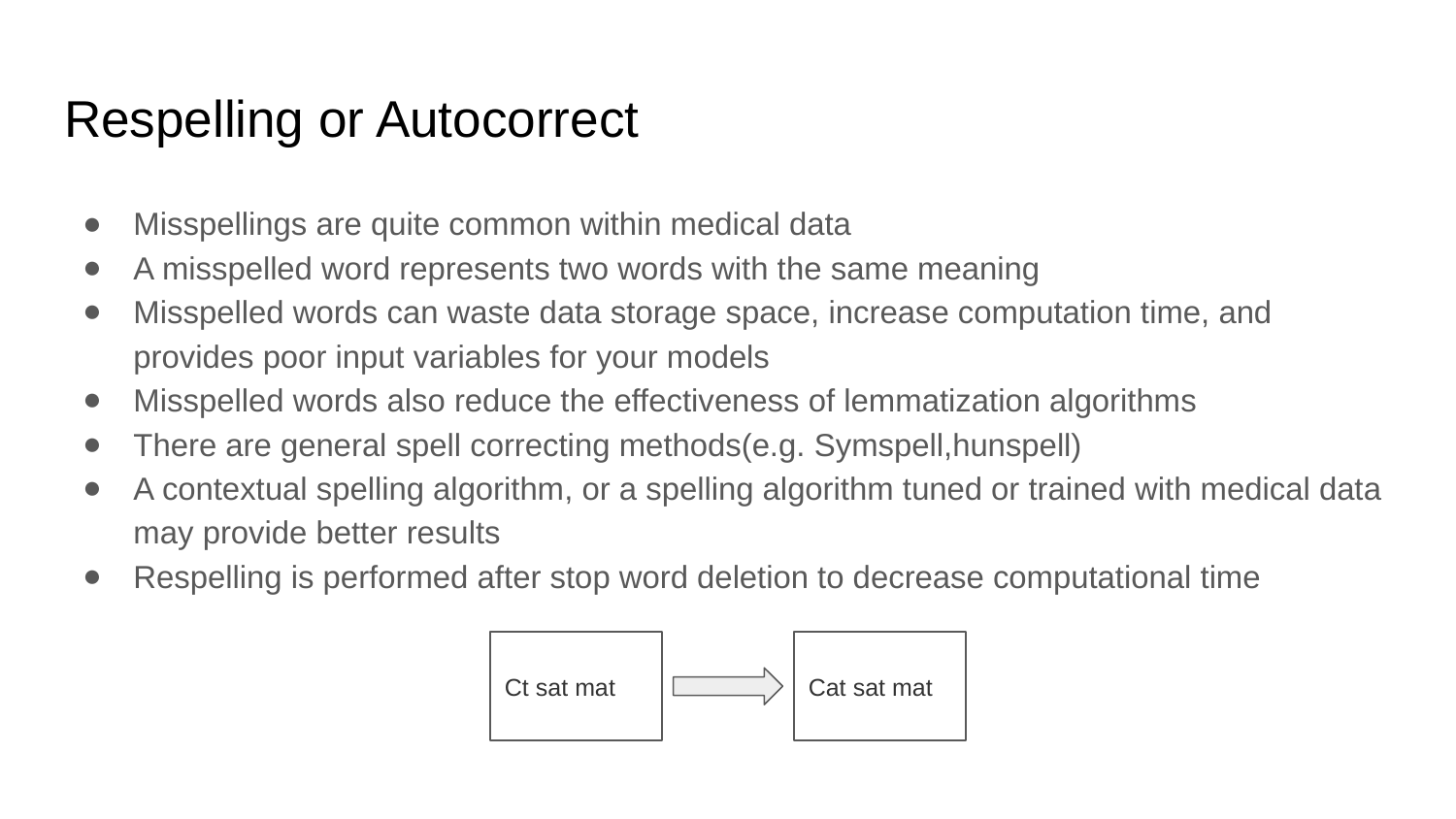

# Respelling or Autocorrect
Misspellings are quite common within medical data
A misspelled word represents two words with the same meaning
Misspelled words can waste data storage space, increase computation time, and provides poor input variables for your models
Misspelled words also reduce the effectiveness of lemmatization algorithms
There are general spell correcting methods(e.g. Symspell,hunspell)
A contextual spelling algorithm, or a spelling algorithm tuned or trained with medical data may provide better results
Respelling is performed after stop word deletion to decrease computational time
Ct sat mat
Cat sat mat